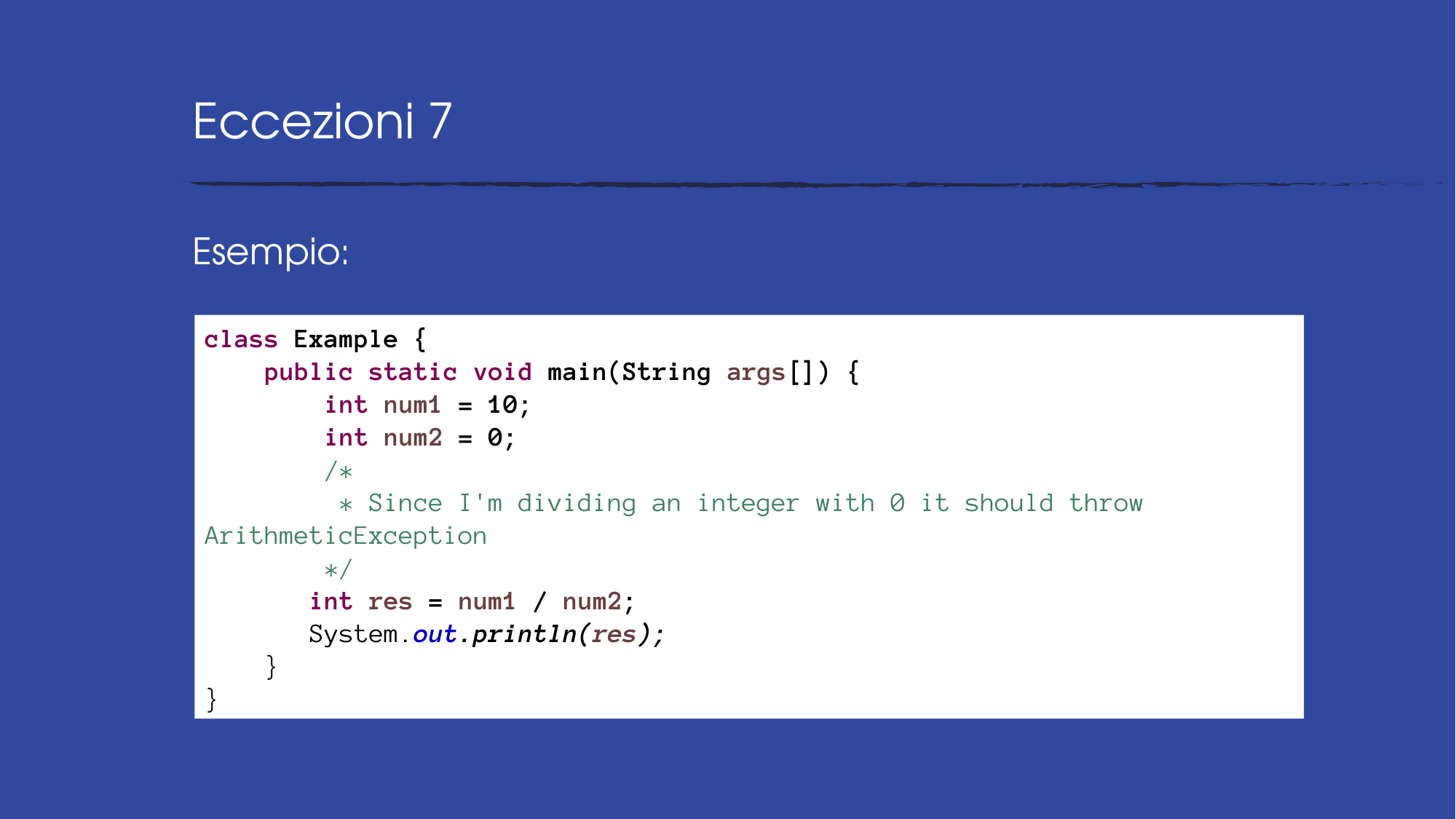

# Eccezioni 7
Esempio:
class Example {
    public static void main(String args[]) {
        int num1 = 10;
        int num2 = 0;
        /*
         * Since I'm dividing an integer with 0 it should throw ArithmeticException
        */
       int res = num1 / num2;
       System.out.println(res);
    }
}